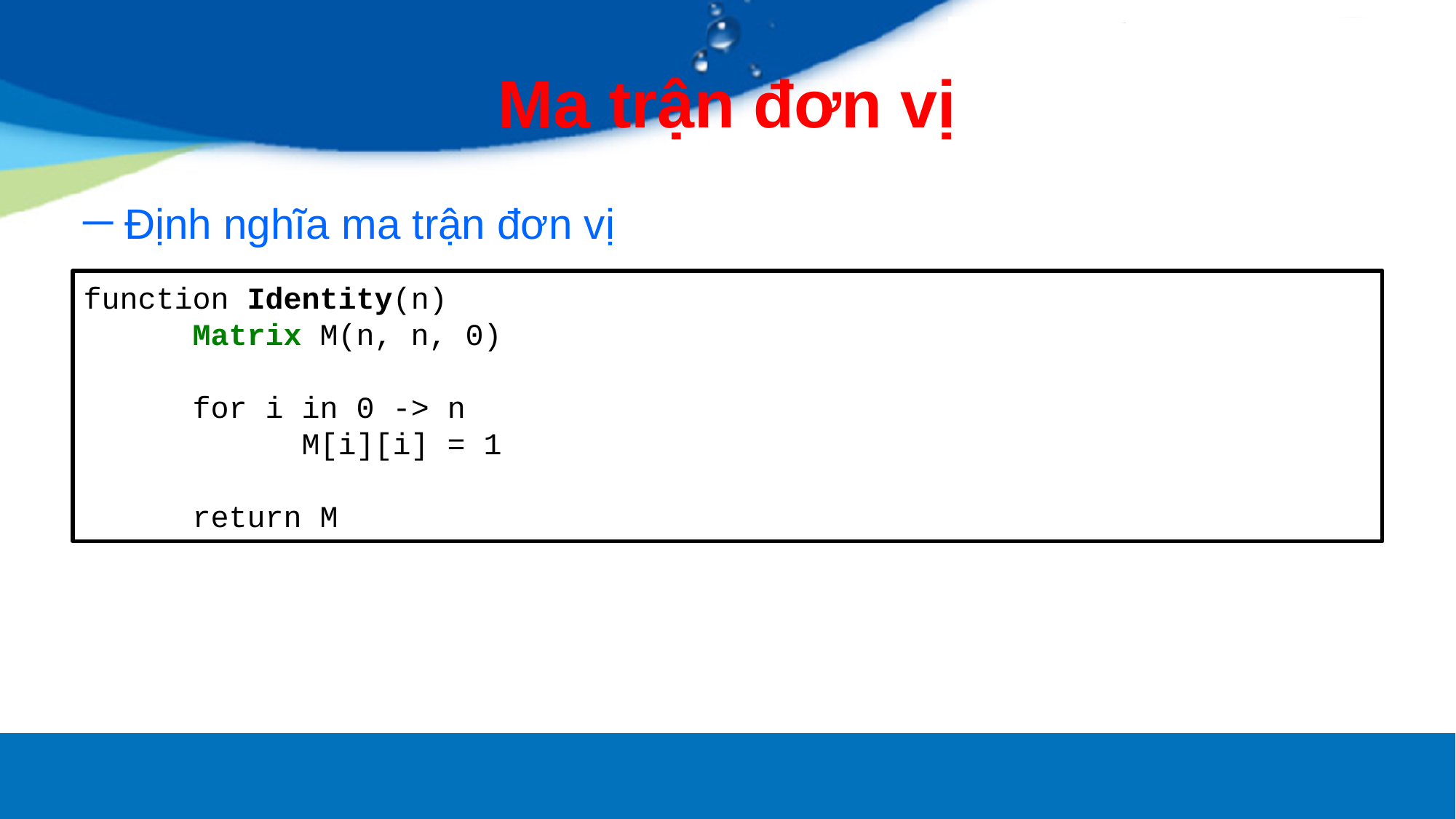

# Ma trận đơn vị
Định nghĩa ma trận đơn vị

function Identity(n)
	Matrix M(n, n, 0)

	for i in 0 -> n
		M[i][i] = 1

	return M